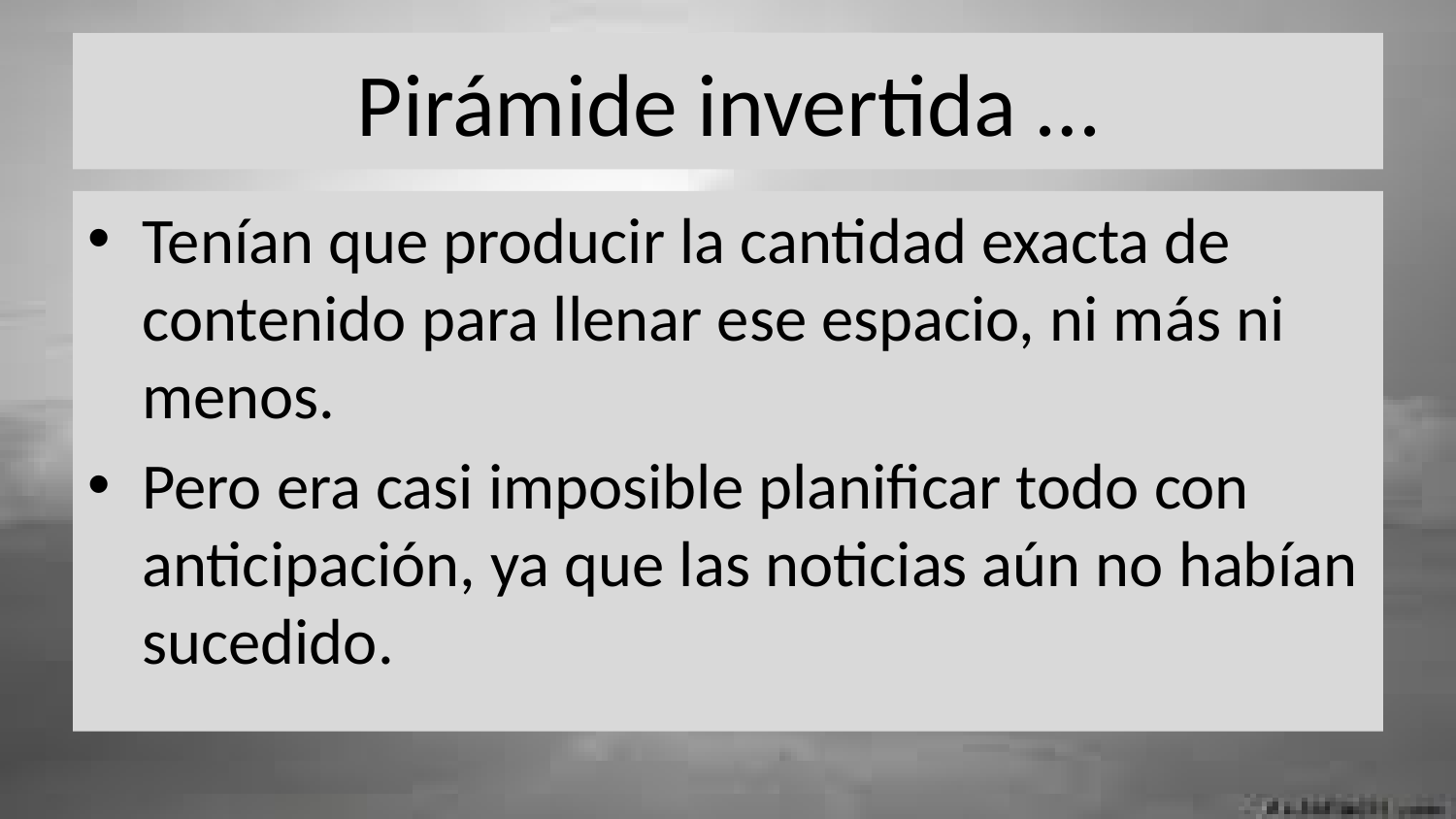

# Pirámide invertida …
Tenían que producir la cantidad exacta de contenido para llenar ese espacio, ni más ni menos.
Pero era casi imposible planificar todo con anticipación, ya que las noticias aún no habían sucedido.